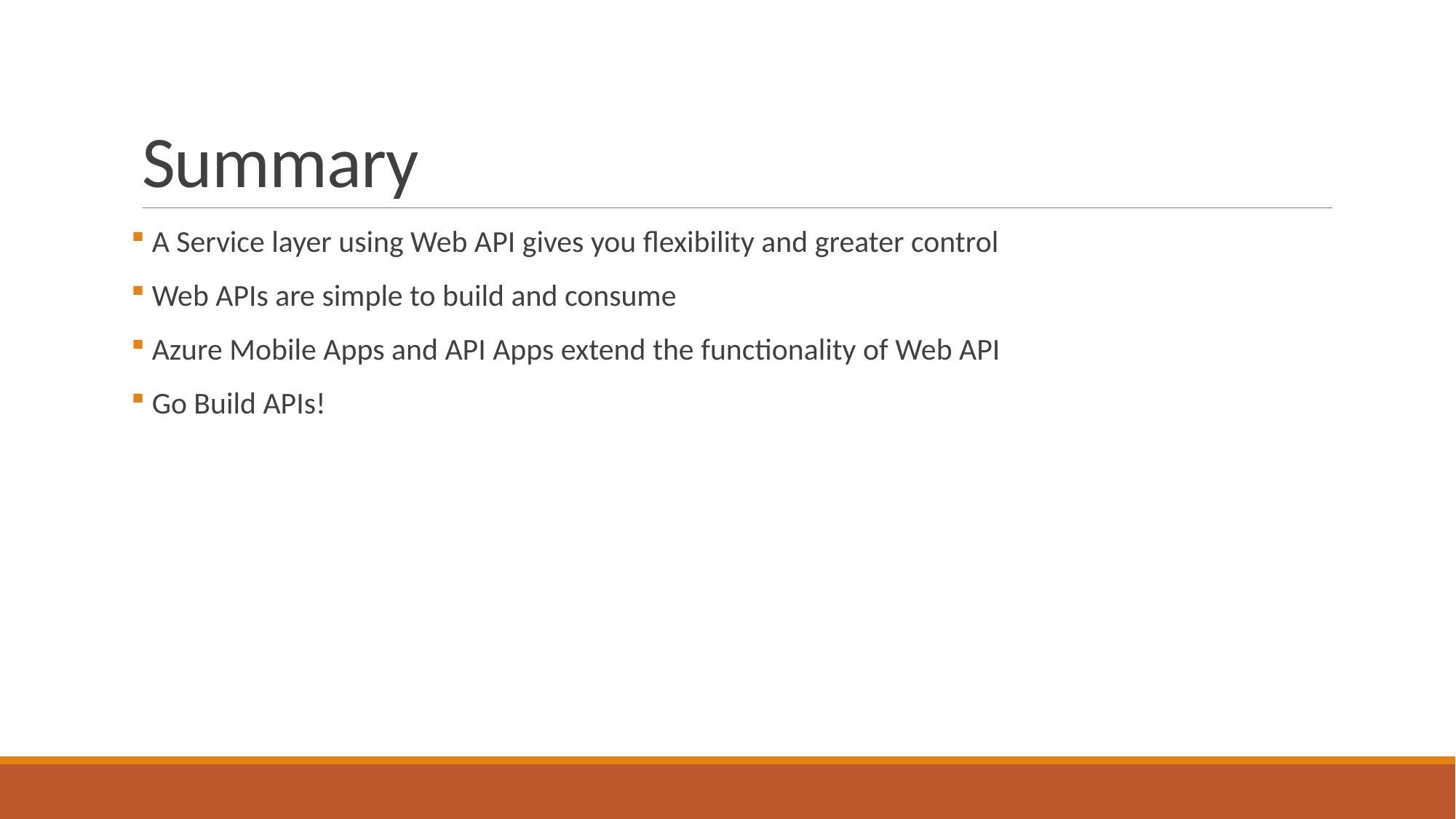

# Summary
 A Service layer using Web API gives you flexibility and greater control
 Web APIs are simple to build and consume
 Azure Mobile Apps and API Apps extend the functionality of Web API
 Go Build APIs!